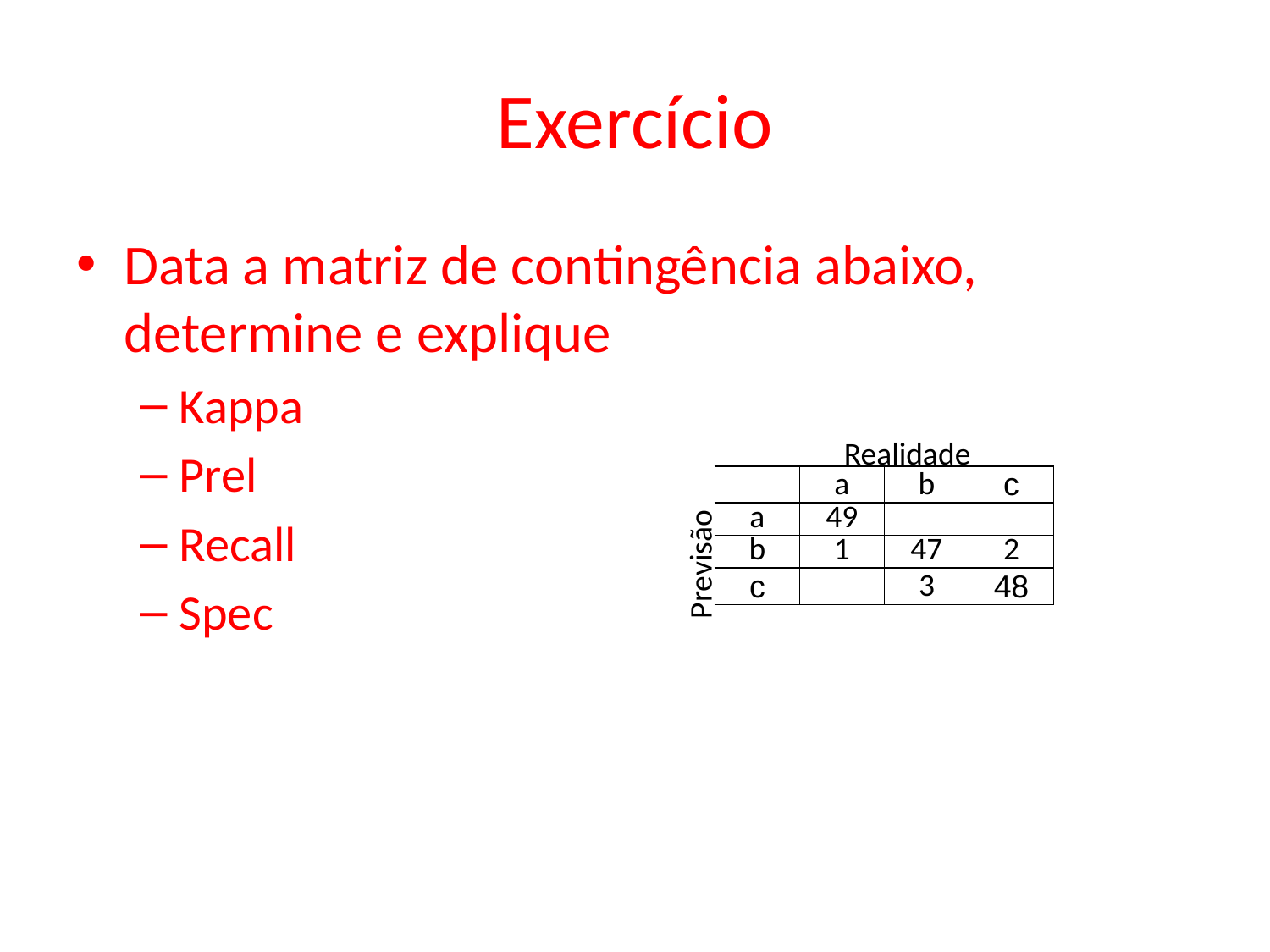

# Exercício
Data a matriz de contingência abaixo, determine e explique
Kappa
Prel
Recall
Spec

Realidade
|  | a | b | c |
| --- | --- | --- | --- |
| a | 49 |  |  |
| b | 1 | 47 | 2 |
| c |  | 3 | 48 |
Previsão